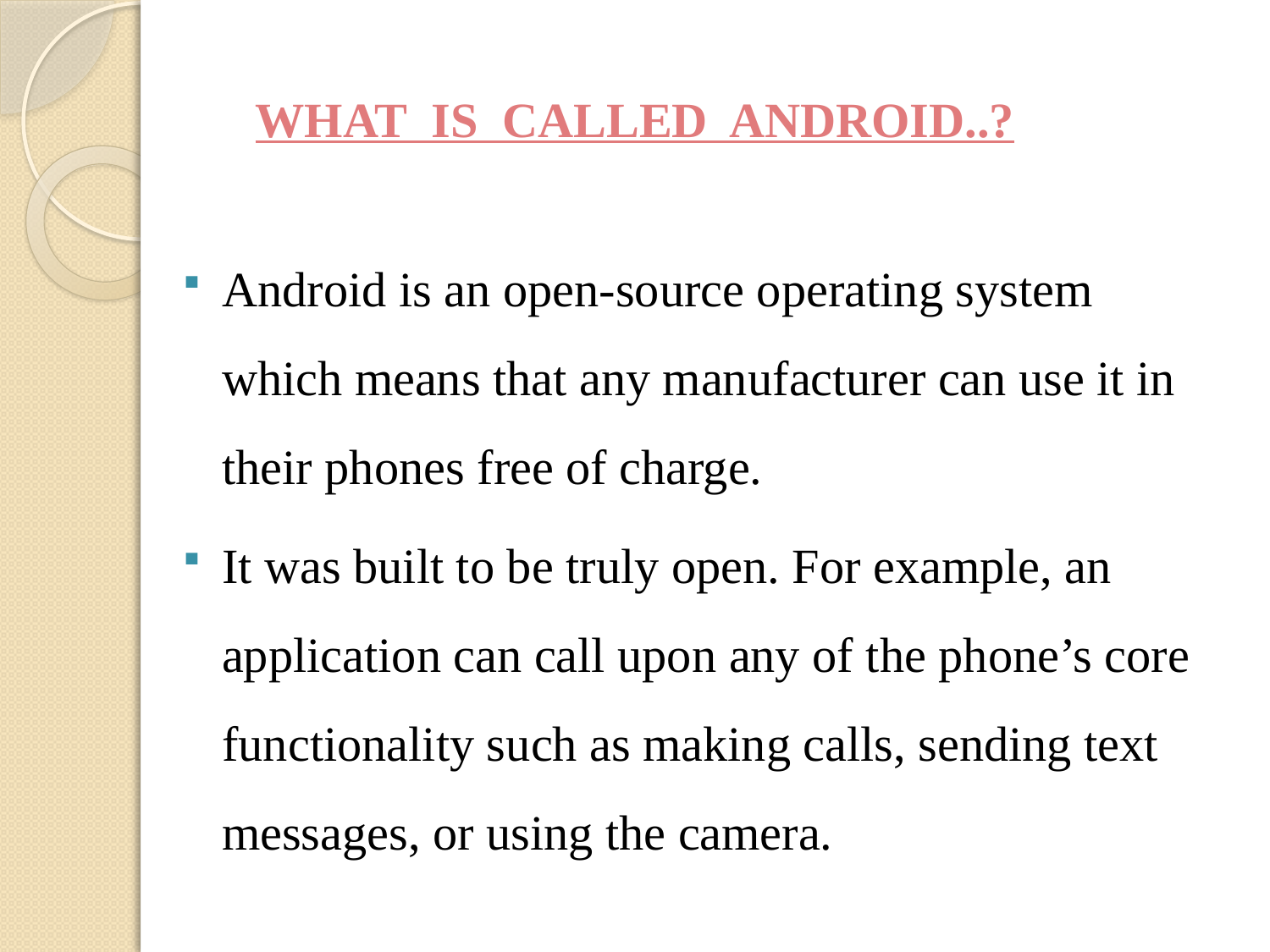

# WHAT  IS  CALLED  ANDROID..?
Android is an open-source operating system which means that any manufacturer can use it in their phones free of charge.
It was built to be truly open. For example, an application can call upon any of the phone’s core functionality such as making calls, sending text messages, or using the camera.